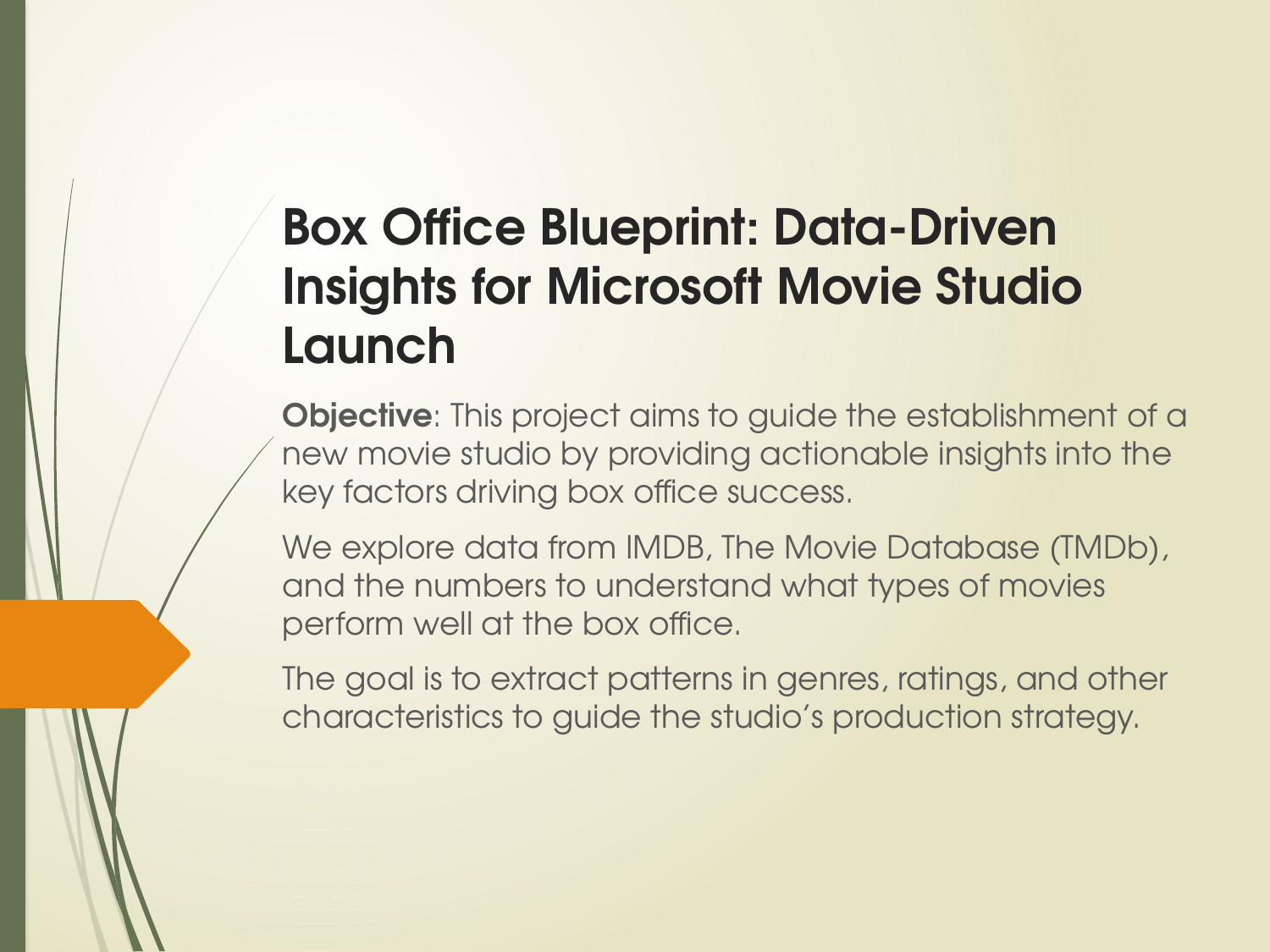

# Box Office Blueprint: Data-Driven Insights for Microsoft Movie Studio Launch
Objective: This project aims to guide the establishment of a new movie studio by providing actionable insights into the key factors driving box office success.
We explore data from IMDB, The Movie Database (TMDb), and the numbers to understand what types of movies perform well at the box office.
The goal is to extract patterns in genres, ratings, and other characteristics to guide the studio’s production strategy.